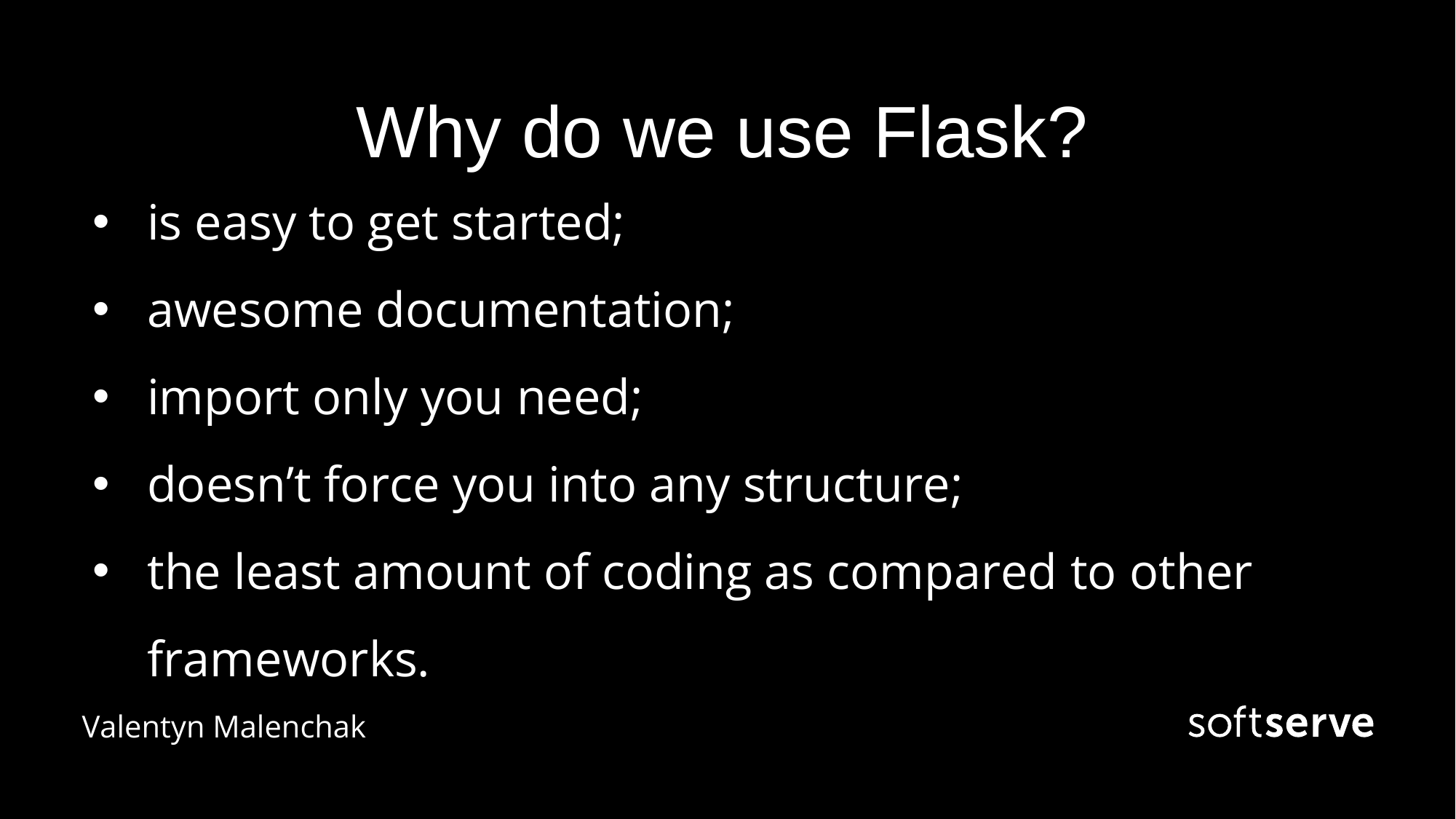

# Why do we use Flask?
is easy to get started;
awesome documentation;
import only you need;
doesn’t force you into any structure;
the least amount of coding as compared to other frameworks.
Valentyn Malenchak